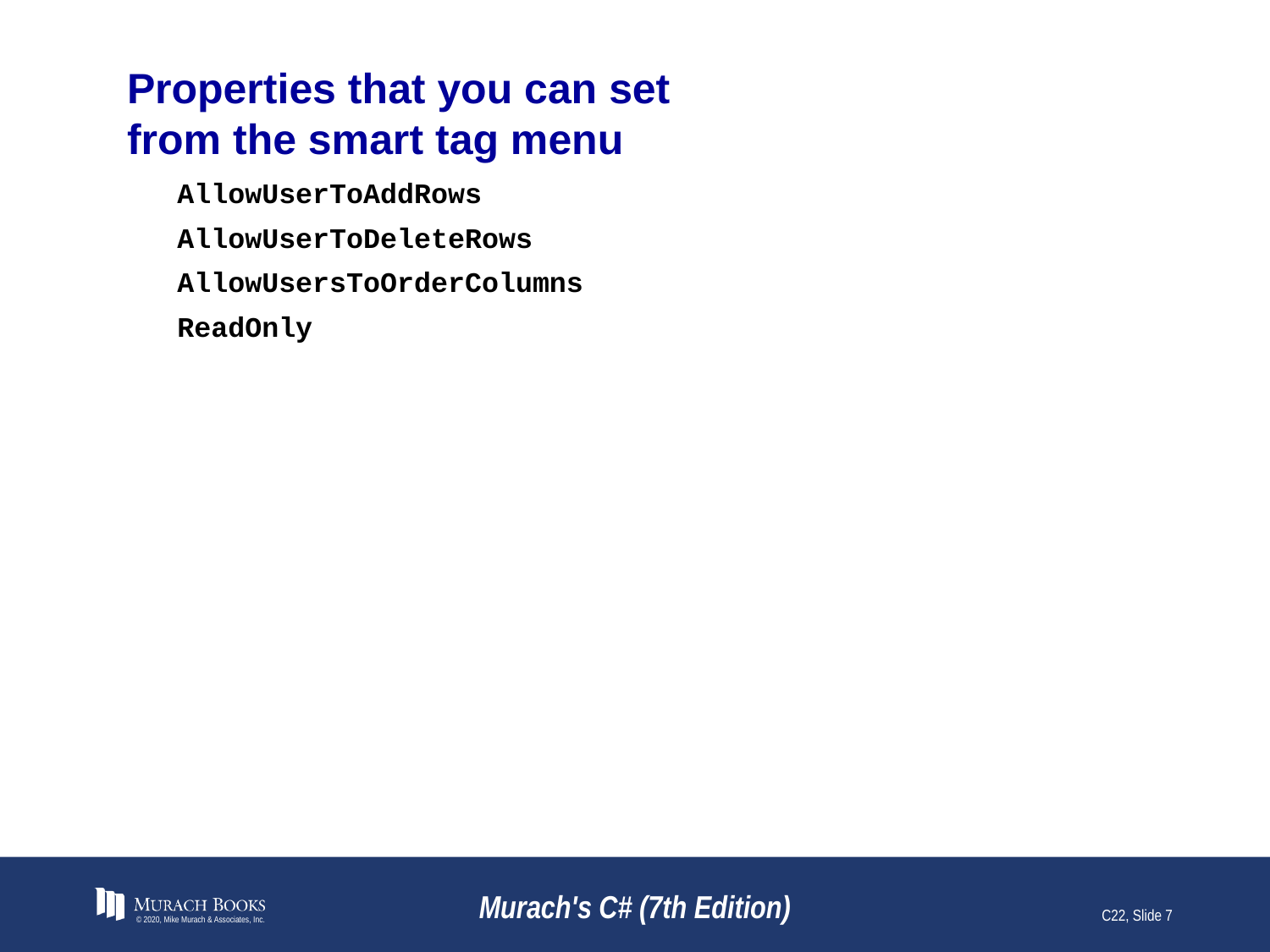

# Properties that you can set from the smart tag menu
AllowUserToAddRows
AllowUserToDeleteRows
AllowUsersToOrderColumns
ReadOnly

© 2020, Mike Murach & Associates, Inc.
Murach's C# (7th Edition)

C22, Slide 7